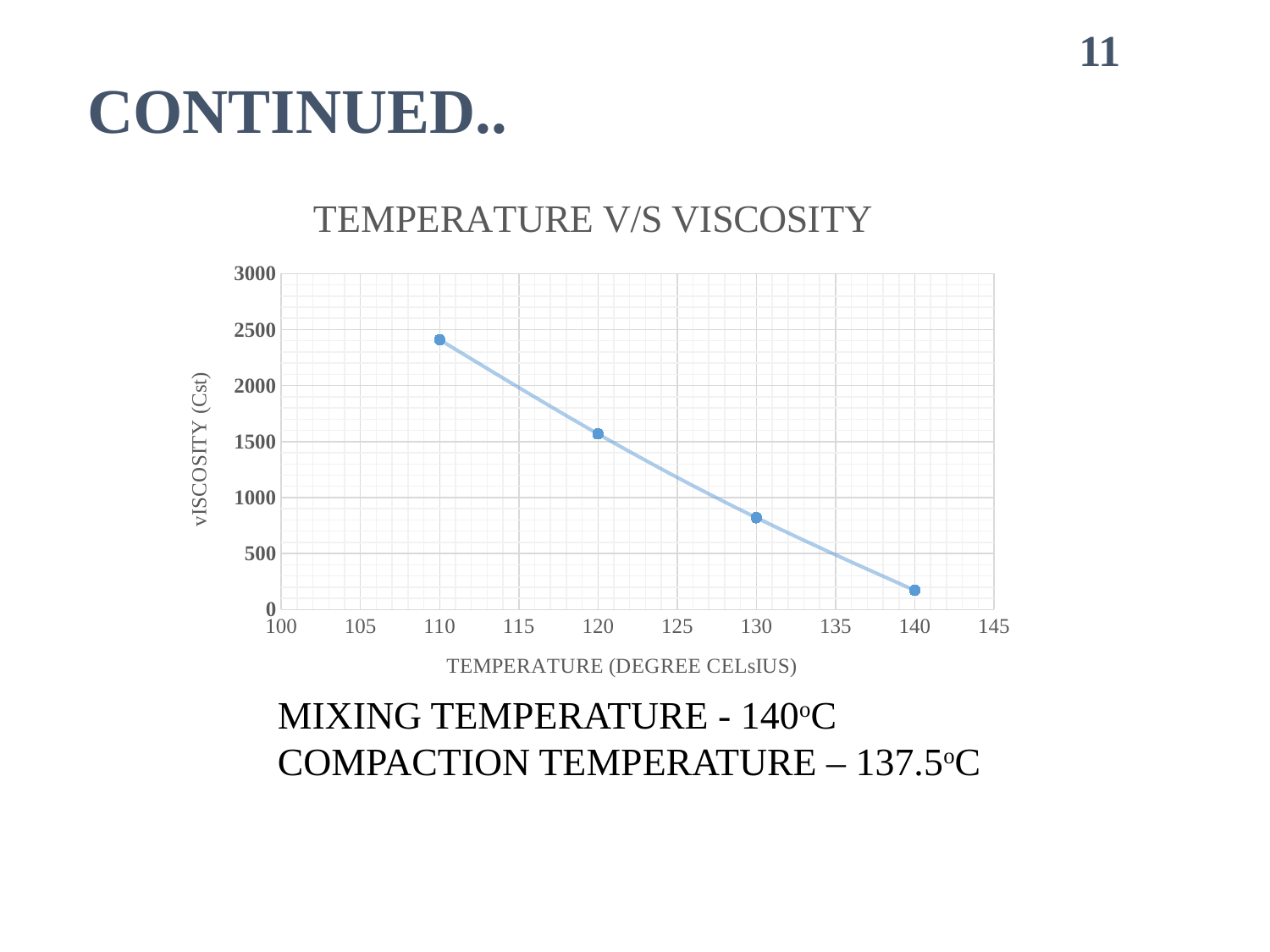

11
# CONTINUED..

### Chart: TEMPERATURE V/S VISCOSITY

| Category | Y-Values |
|---|---|
MIXING TEMPERATURE - 140oC
COMPACTION TEMPERATURE – 137.5oC